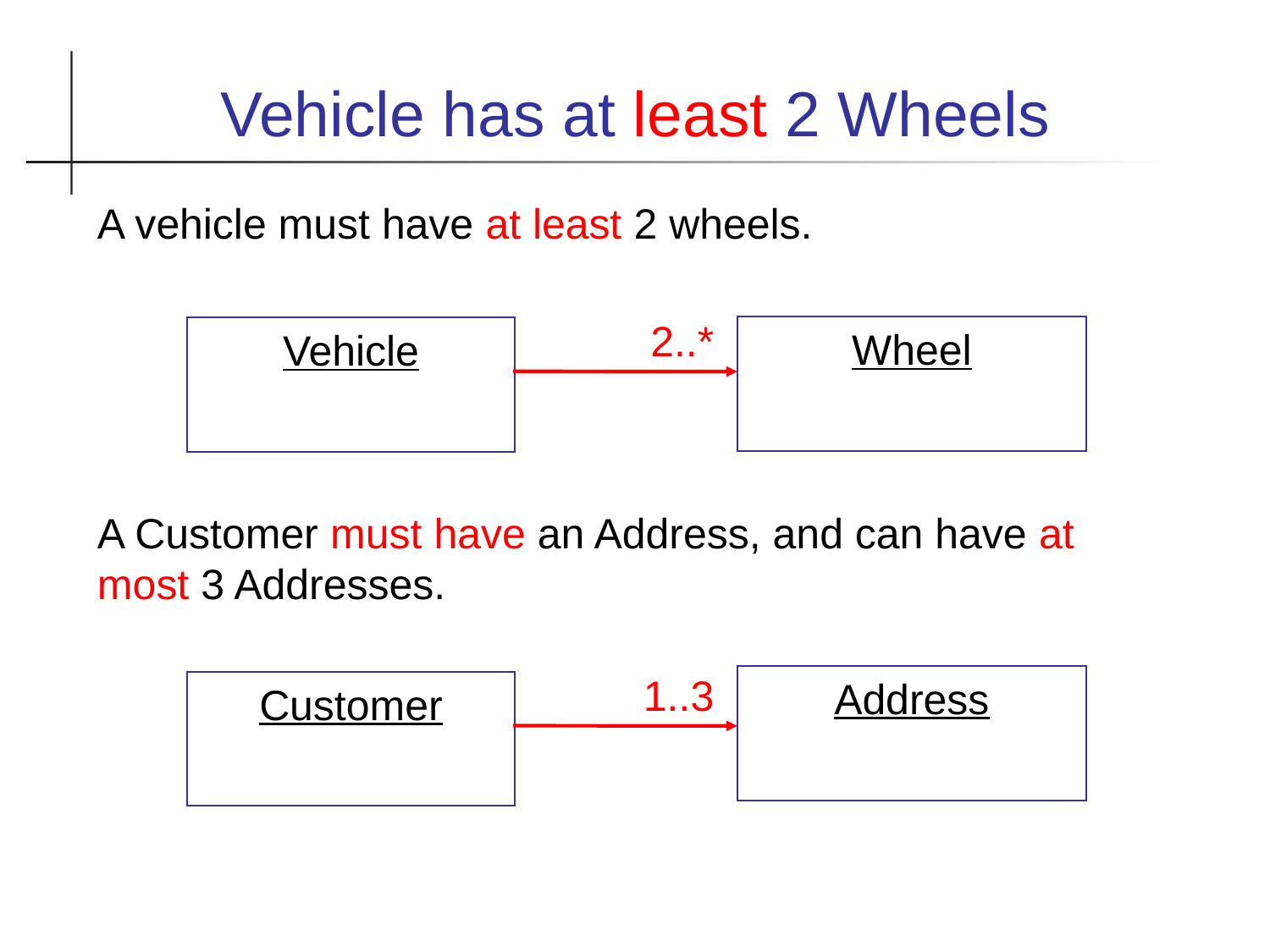

Vehicle has at least 2 Wheels
A vehicle must have at least 2 wheels.
2..*
Wheel

Vehicle

A Customer must have an Address, and can have at most 3 Addresses.
1..3
Address

Customer